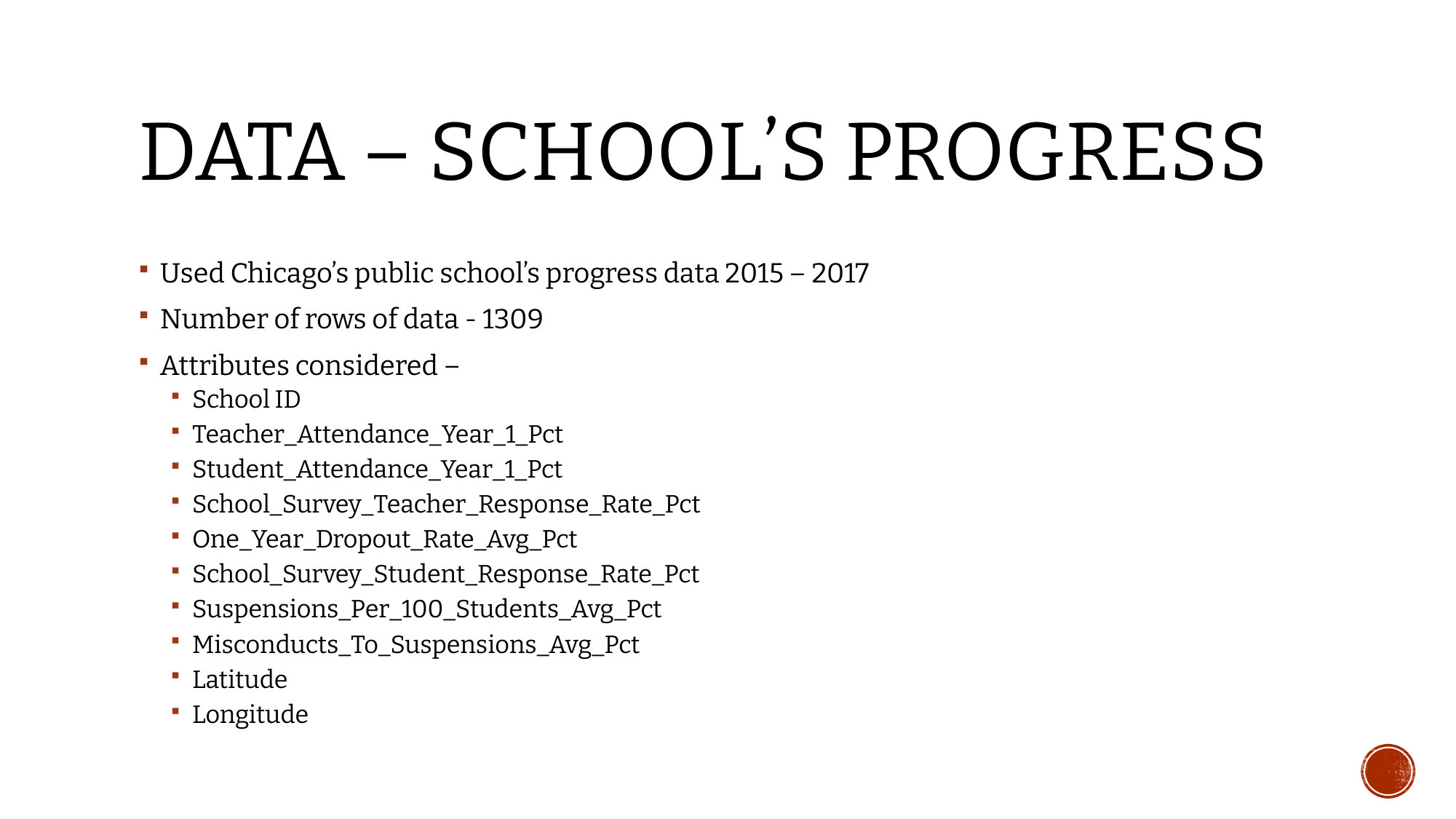

# Data – school’s progress
Used Chicago’s public school’s progress data 2015 – 2017
Number of rows of data - 1309
Attributes considered –
School ID
Teacher_Attendance_Year_1_Pct
Student_Attendance_Year_1_Pct
School_Survey_Teacher_Response_Rate_Pct
One_Year_Dropout_Rate_Avg_Pct
School_Survey_Student_Response_Rate_Pct
Suspensions_Per_100_Students_Avg_Pct
Misconducts_To_Suspensions_Avg_Pct
Latitude
Longitude